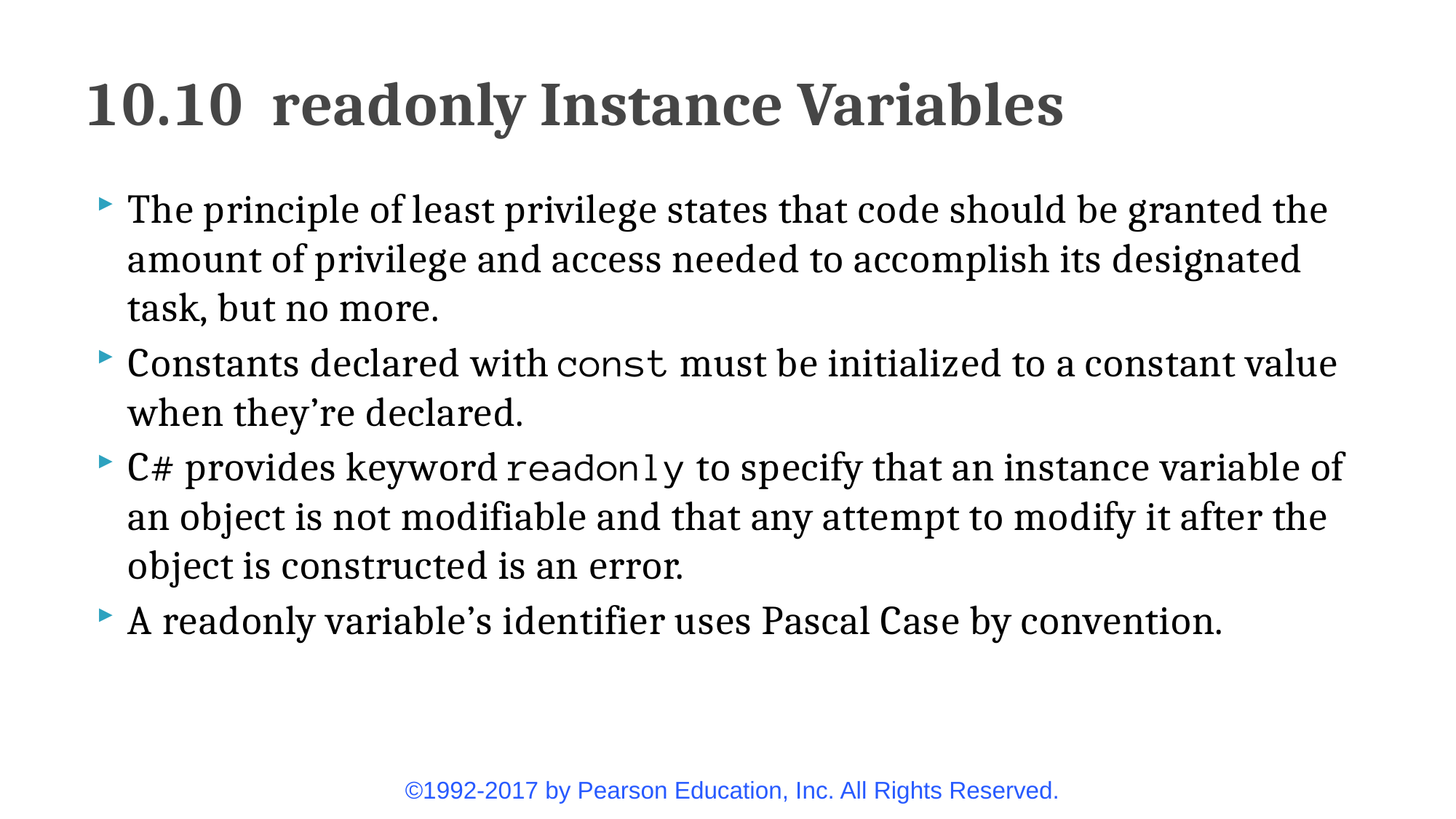

# 10.10  readonly Instance Variables
The principle of least privilege states that code should be granted the amount of privilege and access needed to accomplish its designated task, but no more.
Constants declared with const must be initialized to a constant value when they’re declared.
C# provides keyword readonly to specify that an instance variable of an object is not modifiable and that any attempt to mod­ify it after the object is constructed is an error.
A readonly variable’s identifier uses Pascal Case by convention.
©1992-2017 by Pearson Education, Inc. All Rights Reserved.